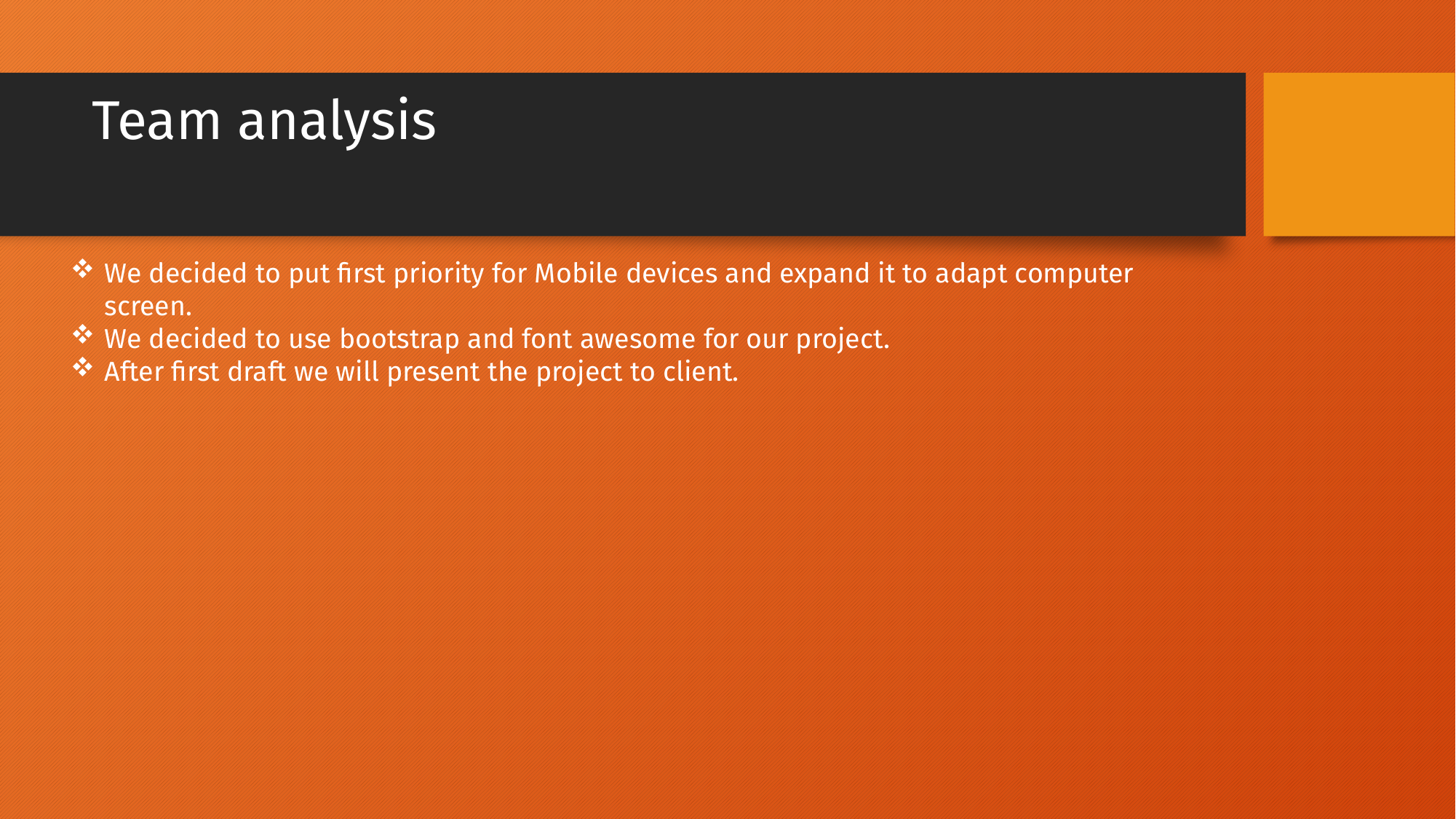

# Team analysis
We decided to put first priority for Mobile devices and expand it to adapt computer screen.
We decided to use bootstrap and font awesome for our project.
After first draft we will present the project to client.